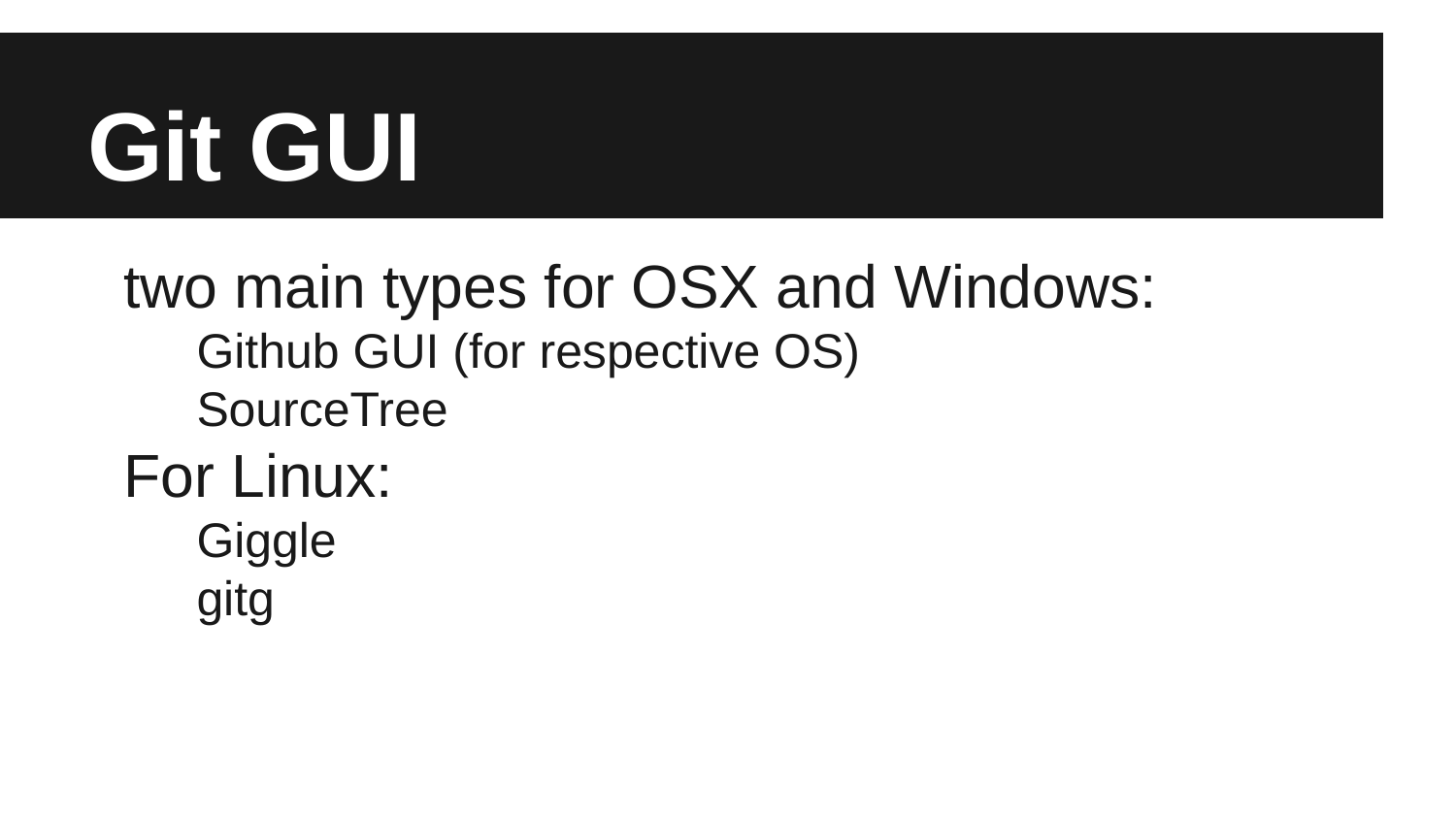

# Git GUI
two main types for OSX and Windows:
Github GUI (for respective OS)
SourceTree
For Linux:
Giggle
gitg